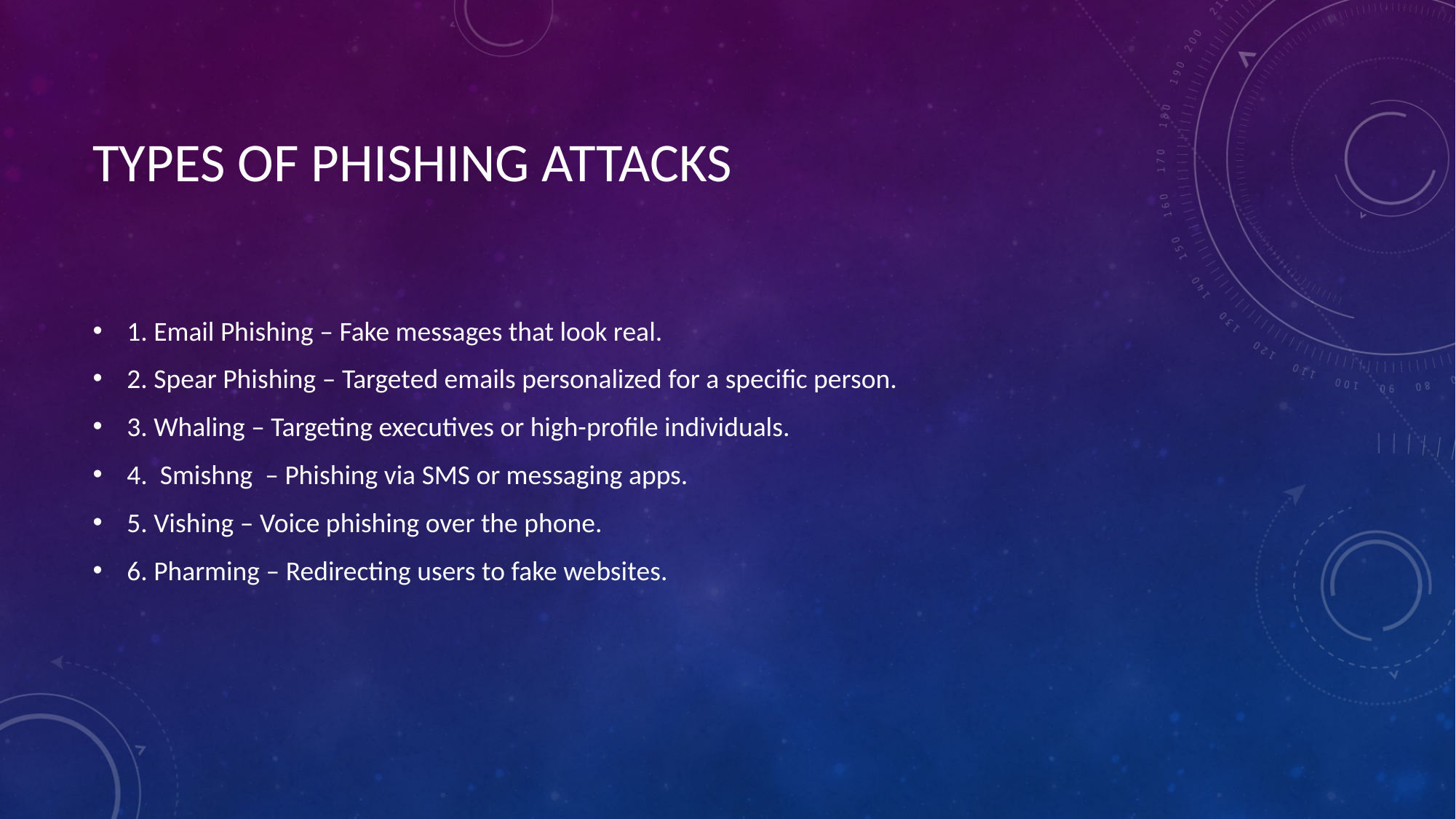

# TYPES OF PHISHING ATTACKS
1. Email Phishing – Fake messages that look real.
2. Spear Phishing – Targeted emails personalized for a specific person.
3. Whaling – Targeting executives or high-profile individuals.
4.  Smishng  – Phishing via SMS or messaging apps.
5. Vishing – Voice phishing over the phone.
6. Pharming – Redirecting users to fake websites.